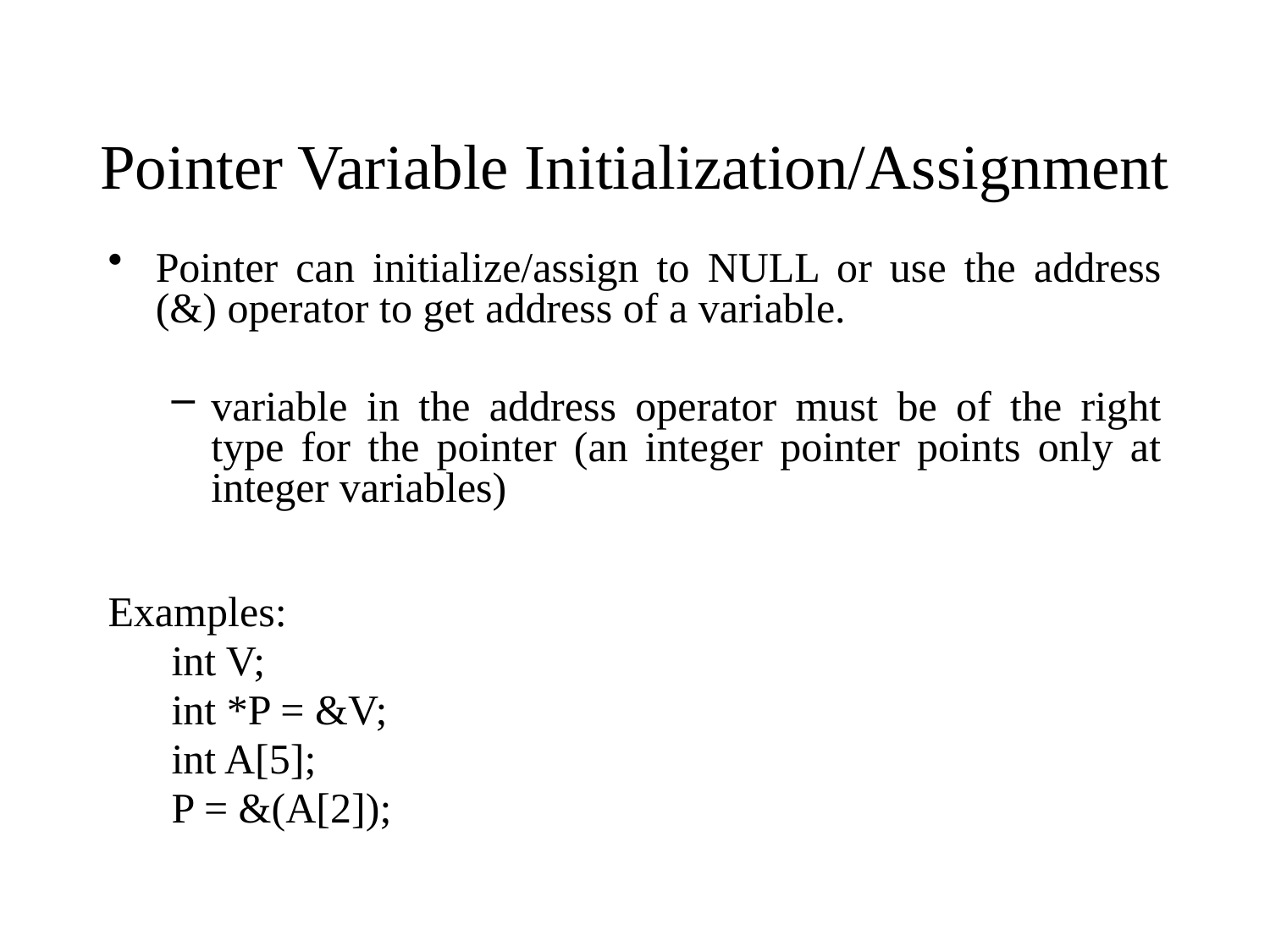

# Pointer Variable Initialization/Assignment
Pointer can initialize/assign to NULL or use the address (&) operator to get address of a variable.

variable in the address operator must be of the right type for the pointer (an integer pointer points only at integer variables)

Examples:
int V;
int *P = &V;
int A[5];
P = &(A[2]);